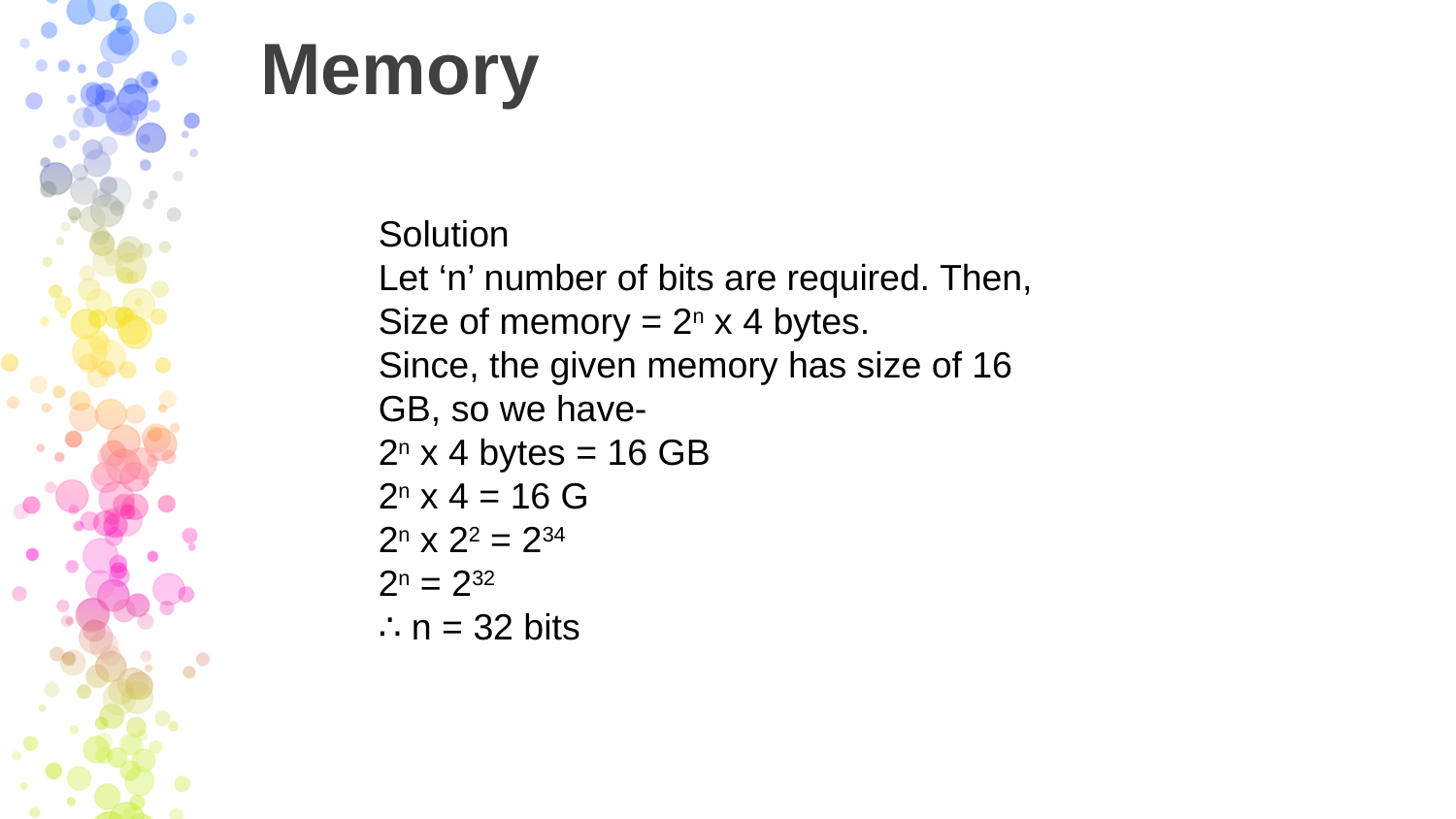

# Memory
Solution
Let ‘n’ number of bits are required. Then, Size of memory = 2n x 4 bytes.
Since, the given memory has size of 16 GB, so we have-
2n x 4 bytes = 16 GB
2n x 4 = 16 G
2n x 22 = 234
2n = 232
∴ n = 32 bits